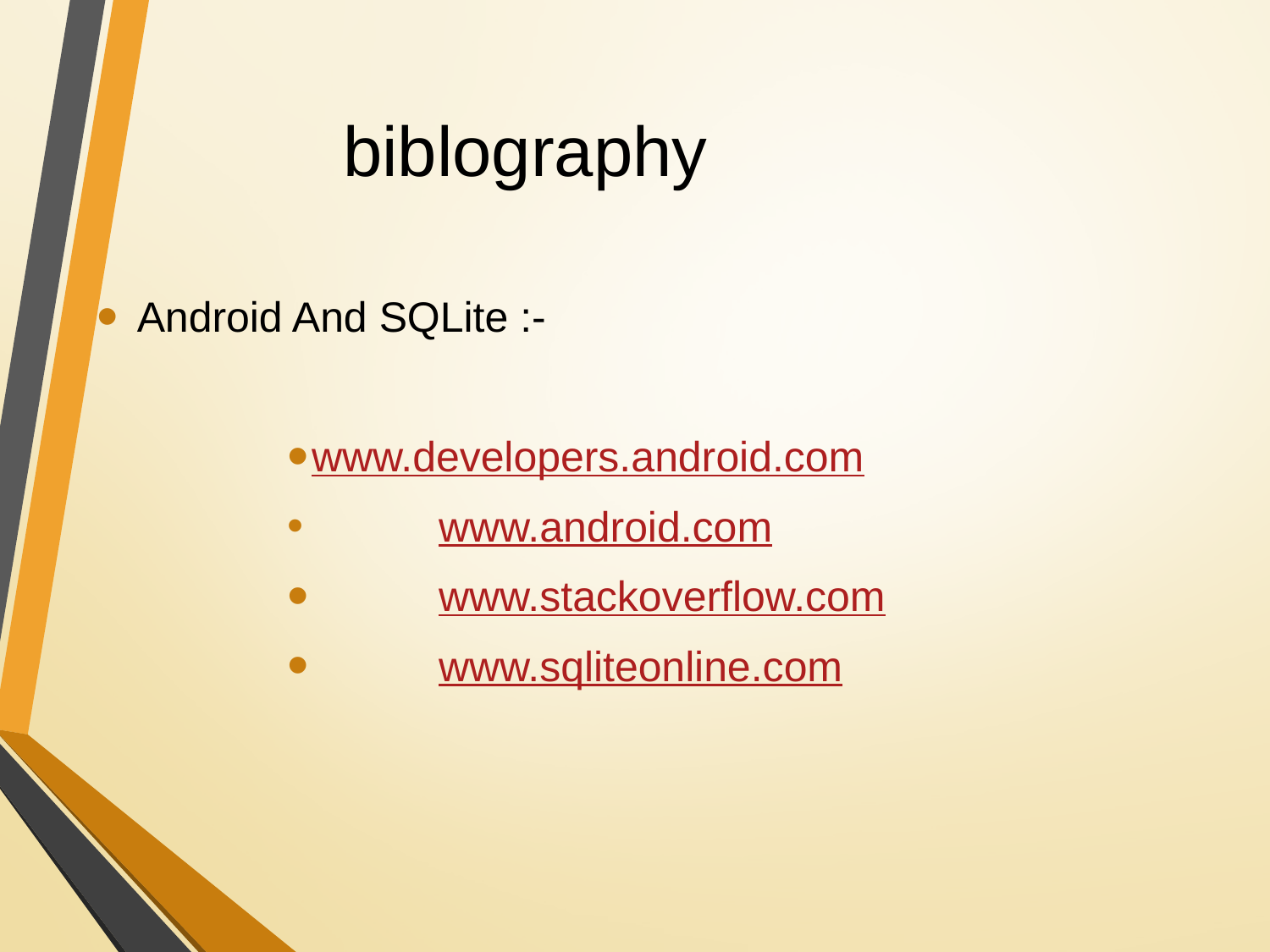

# biblography
Android And SQLite :-

www.developers.android.com
	www.android.com
	www.stackoverflow.com
	www.sqliteonline.com